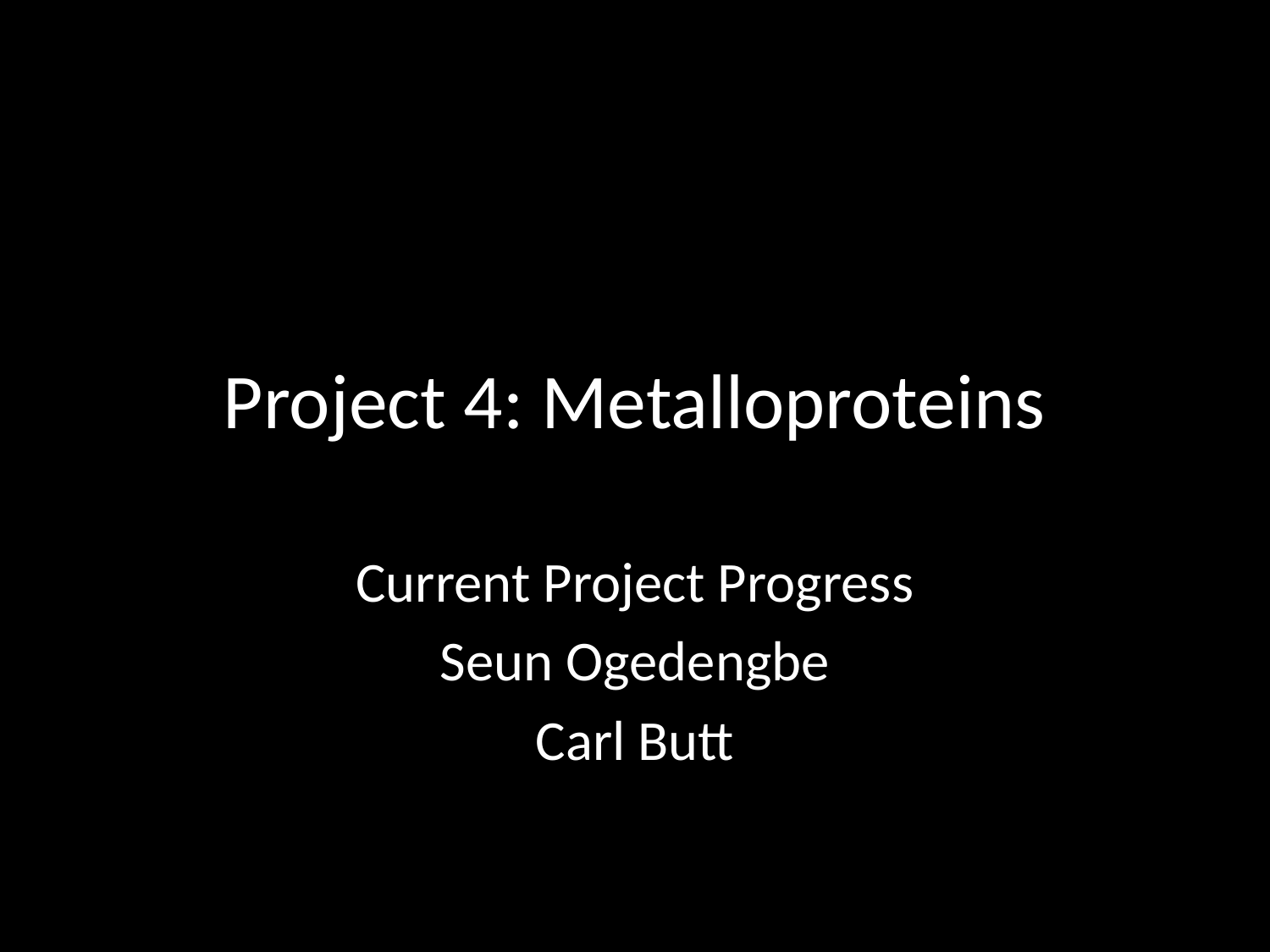

# Project 4: Metalloproteins
Current Project Progress
Seun Ogedengbe
Carl Butt